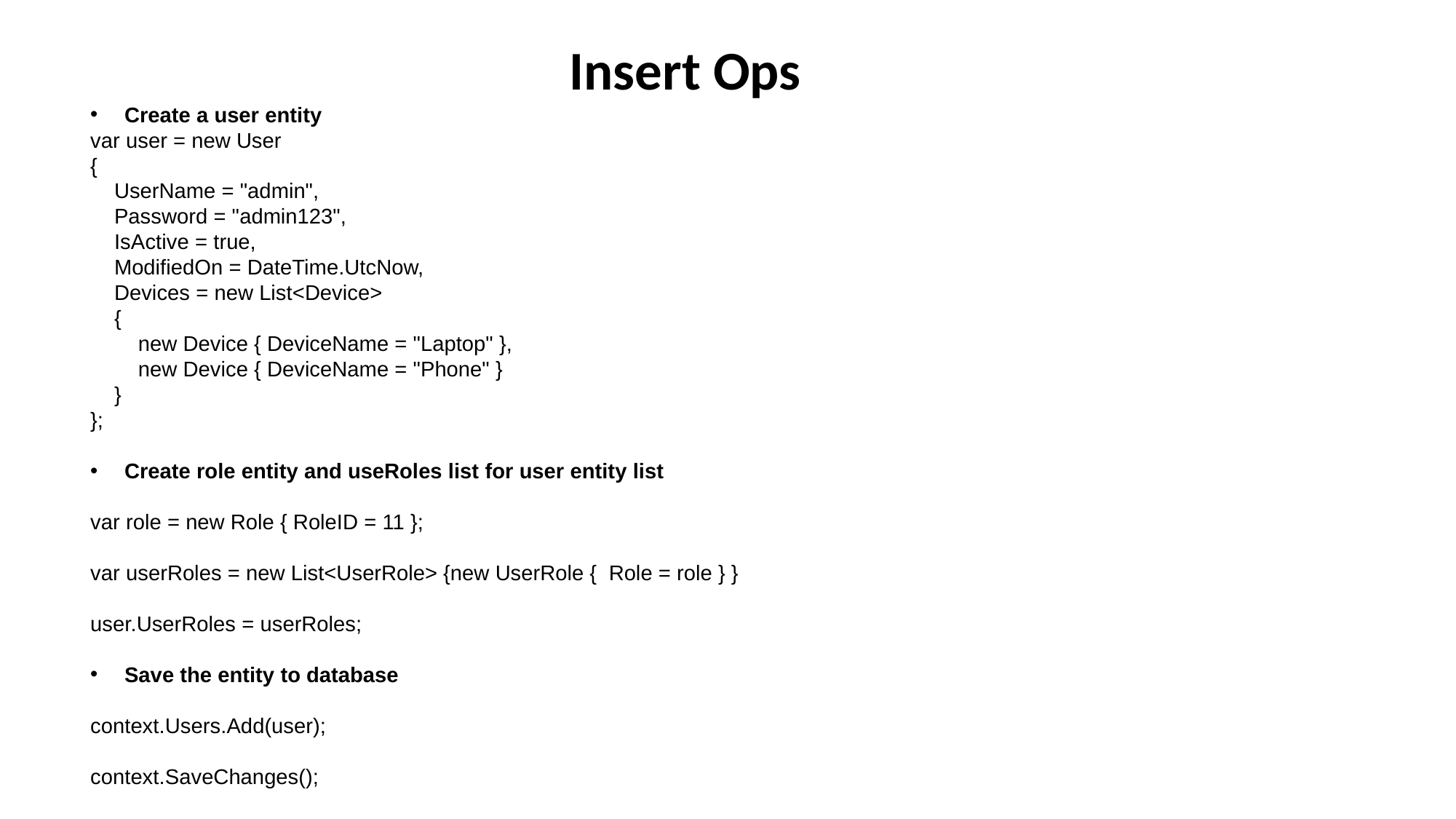

Insert Ops
Create a user entity
var user = new User
{
    UserName = "admin",
    Password = "admin123",
    IsActive = true,
    ModifiedOn = DateTime.UtcNow,
    Devices = new List<Device>
    {
        new Device { DeviceName = "Laptop" },
        new Device { DeviceName = "Phone" }
    }
};

Create role entity and useRoles list for user entity list

var role = new Role { RoleID = 11 };

var userRoles = new List<UserRole> {new UserRole {  Role = role } }

user.UserRoles = userRoles;

Save the entity to database

context.Users.Add(user);

context.SaveChanges();